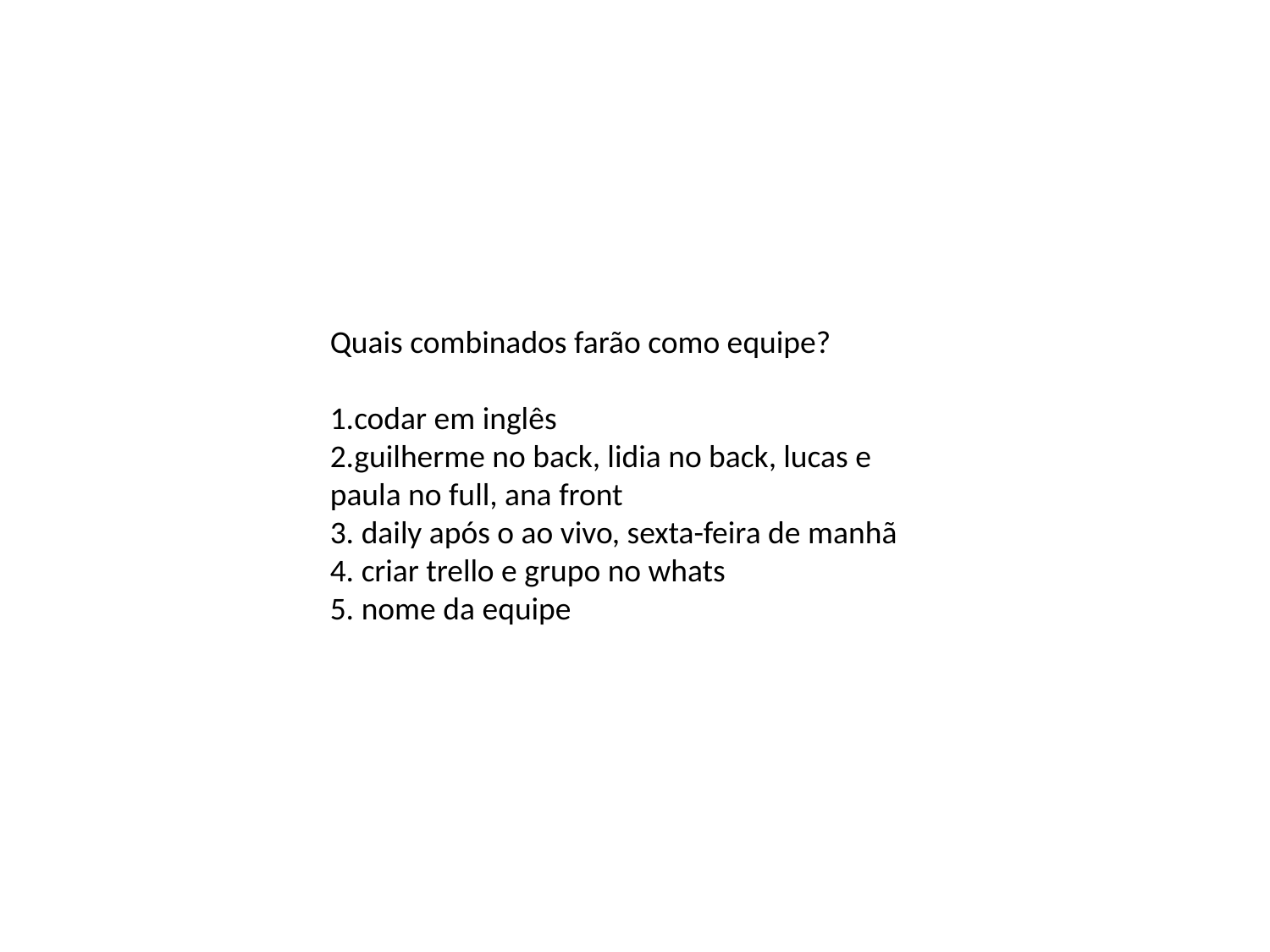

Quais combinados farão como equipe?

1.codar em inglês
2.guilherme no back, lidia no back, lucas e paula no full, ana front
3. daily após o ao vivo, sexta-feira de manhã
4. criar trello e grupo no whats
5. nome da equipe